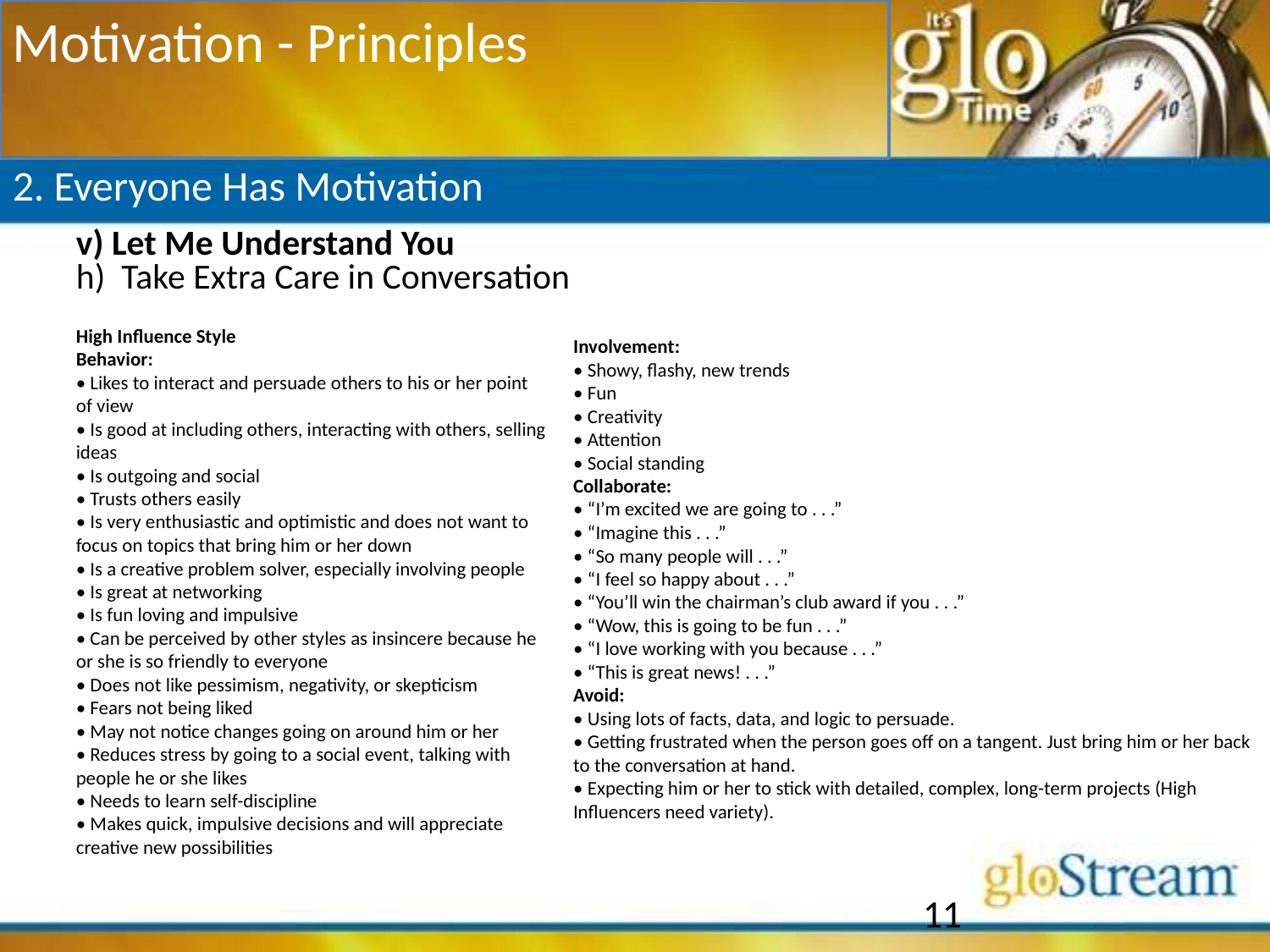

Motivation - Principles
2. Everyone Has Motivation
	v) Let Me Understand You
	h)  Take Extra Care in Conversation

High Influence Style
Behavior:
• Likes to interact and persuade others to his or her point of view
• Is good at including others, interacting with others, selling ideas
• Is outgoing and social
• Trusts others easily
• Is very enthusiastic and optimistic and does not want to focus on topics that bring him or her down
• Is a creative problem solver, especially involving people
• Is great at networking
• Is fun loving and impulsive
• Can be perceived by other styles as insincere because he or she is so friendly to everyone
• Does not like pessimism, negativity, or skepticism
• Fears not being liked
• May not notice changes going on around him or her
• Reduces stress by going to a social event, talking with people he or she likes
• Needs to learn self-discipline
• Makes quick, impulsive decisions and will appreciate creative new possibilities
Involvement:
• Showy, flashy, new trends
• Fun
• Creativity
• Attention
• Social standing
Collaborate:
• “I’m excited we are going to . . .”
• “Imagine this . . .”
• “So many people will . . .”
• “I feel so happy about . . .”
• “You’ll win the chairman’s club award if you . . .”
• “Wow, this is going to be fun . . .”
• “I love working with you because . . .”
• “This is great news! . . .”
Avoid:
• Using lots of facts, data, and logic to persuade.
• Getting frustrated when the person goes off on a tangent. Just bring him or her back to the conversation at hand.
• Expecting him or her to stick with detailed, complex, long-term projects (High Influencers need variety).
11